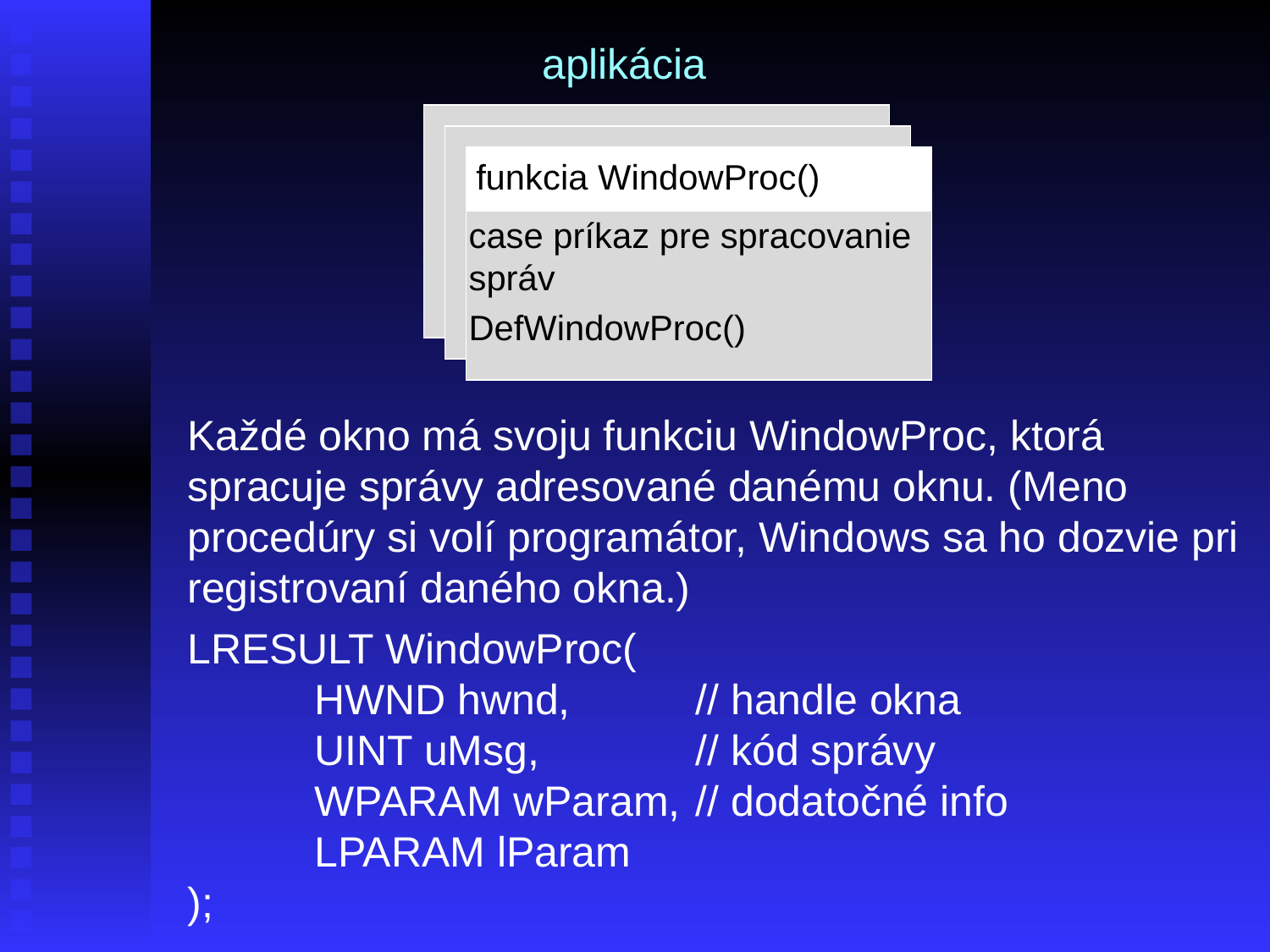

aplikácia

case príkaz pre spracovanie správ
DefWindowProc()

funkcia WindowProc()
Každé okno má svoju funkciu WindowProc, ktorá spracuje správy adresované danému oknu. (Meno procedúry si volí programátor, Windows sa ho dozvie pri registrovaní daného okna.)
LRESULT WindowProc(
	HWND hwnd,	// handle okna
	UINT uMsg,		// kód správy
	WPARAM wParam,	// dodatočné info
	LPARAM lParam
);